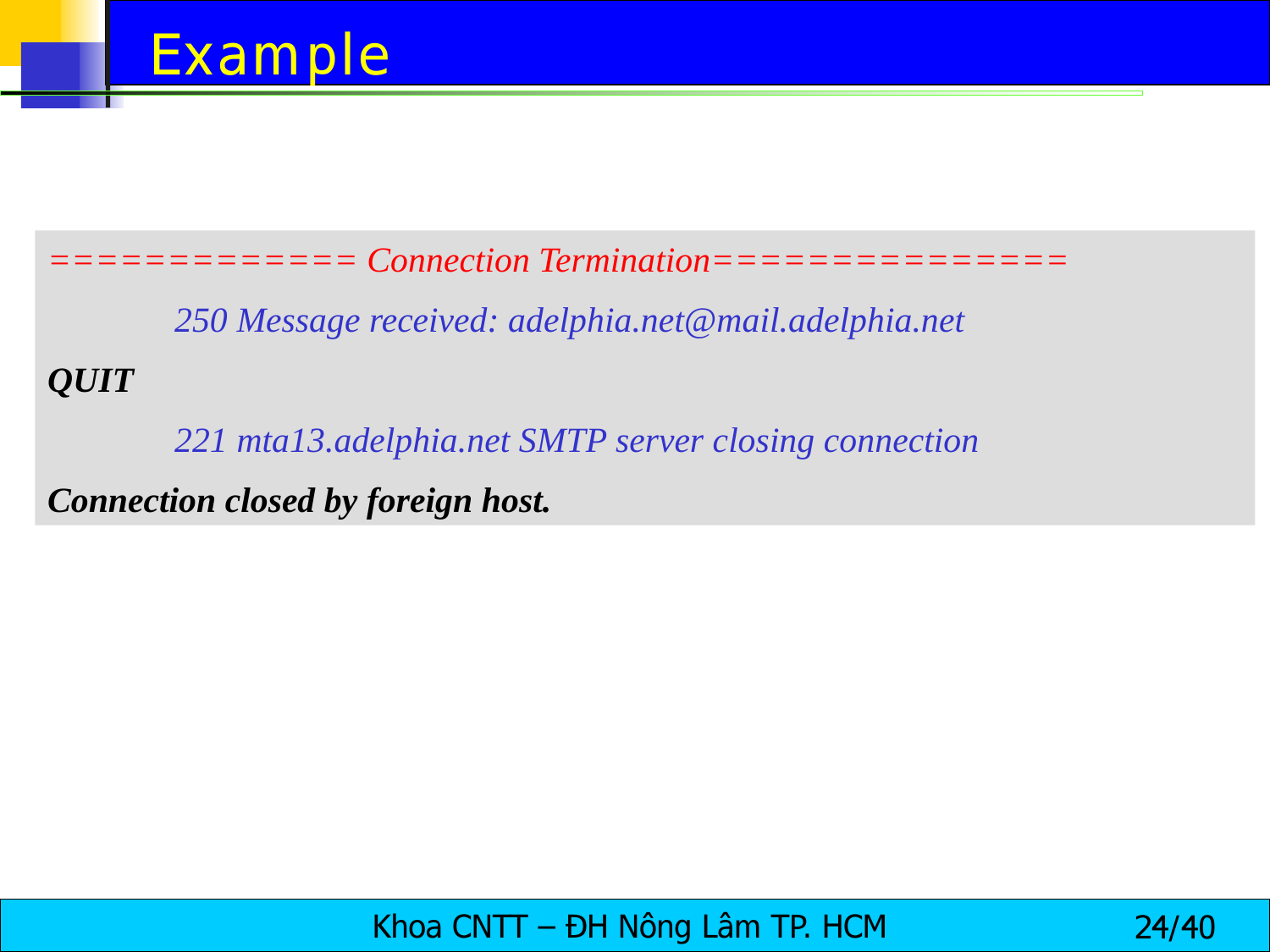

Example
============= Connection Termination===============
	250 Message received: adelphia.net@mail.adelphia.net
QUIT
	221 mta13.adelphia.net SMTP server closing connection
Connection closed by foreign host.